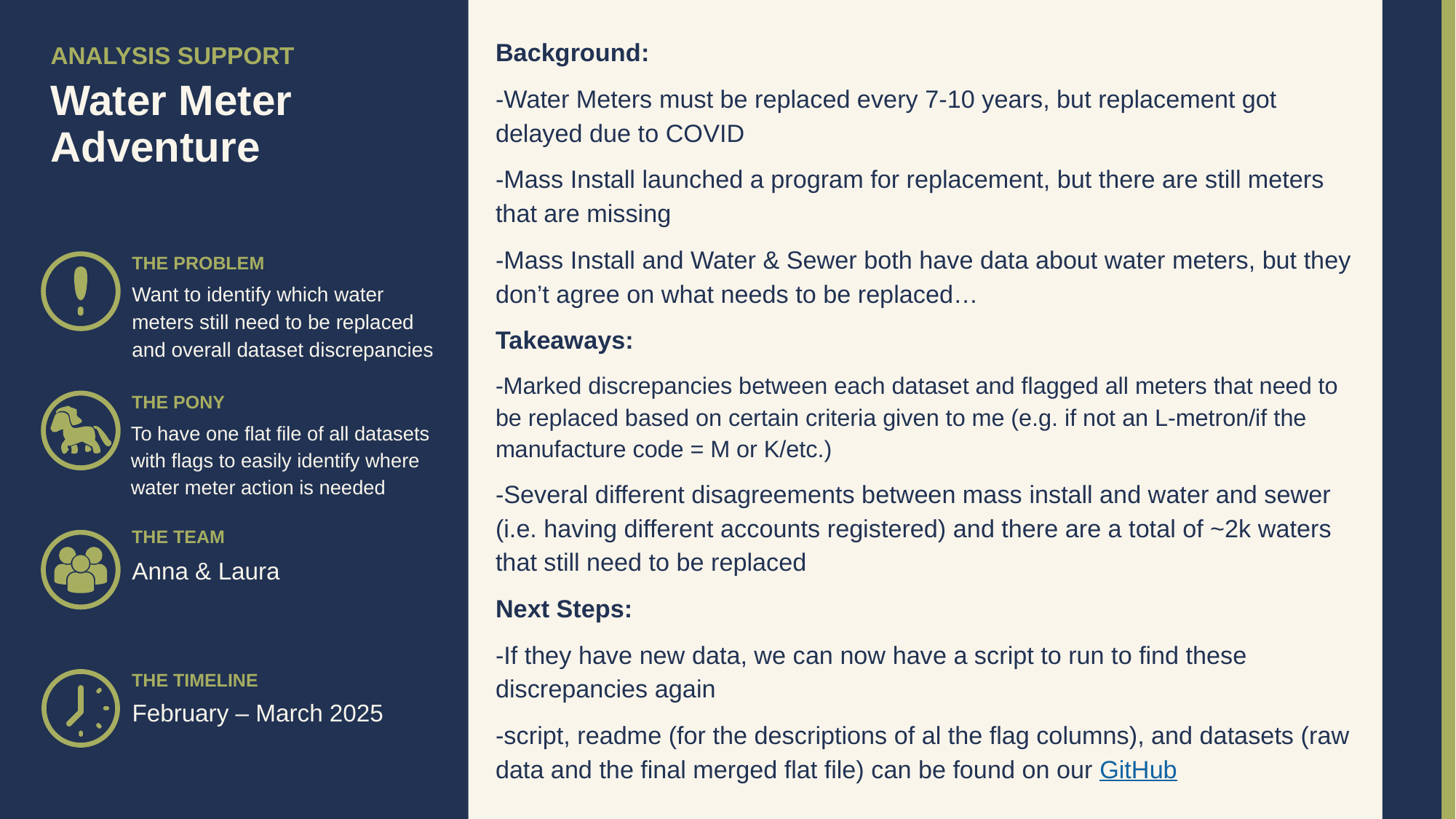

Background:
-Water Meters must be replaced every 7-10 years, but replacement got delayed due to COVID
-Mass Install launched a program for replacement, but there are still meters that are missing
-Mass Install and Water & Sewer both have data about water meters, but they don’t agree on what needs to be replaced…
Takeaways:
-Marked discrepancies between each dataset and flagged all meters that need to be replaced based on certain criteria given to me (e.g. if not an L-metron/if the manufacture code = M or K/etc.)
-Several different disagreements between mass install and water and sewer (i.e. having different accounts registered) and there are a total of ~2k waters that still need to be replaced
Next Steps:
-If they have new data, we can now have a script to run to find these discrepancies again
-script, readme (for the descriptions of al the flag columns), and datasets (raw data and the final merged flat file) can be found on our GitHub

ANALYSIS SUPPORT
# Water Meter Adventure
Want to identify which water meters still need to be replaced and overall dataset discrepancies
To have one flat file of all datasets with flags to easily identify where water meter action is needed
Anna & Laura
February – March 2025